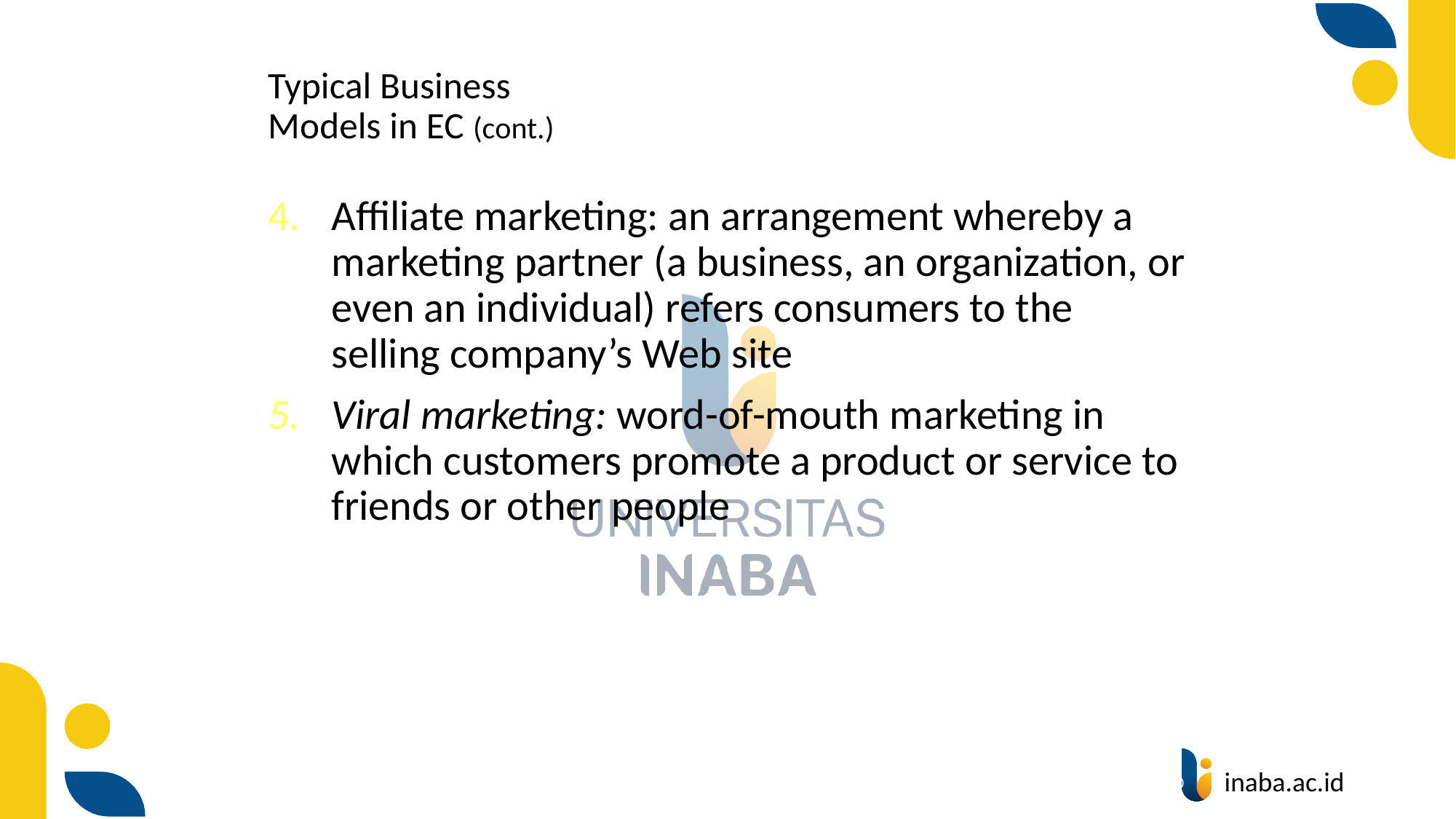

# Typical Business Models in EC (cont.)
Affiliate marketing: an arrangement whereby a marketing partner (a business, an organization, or even an individual) refers consumers to the selling company’s Web site
Viral marketing: word-of-mouth marketing in which customers promote a product or service to friends or other people
11
© Prentice Hall 2020